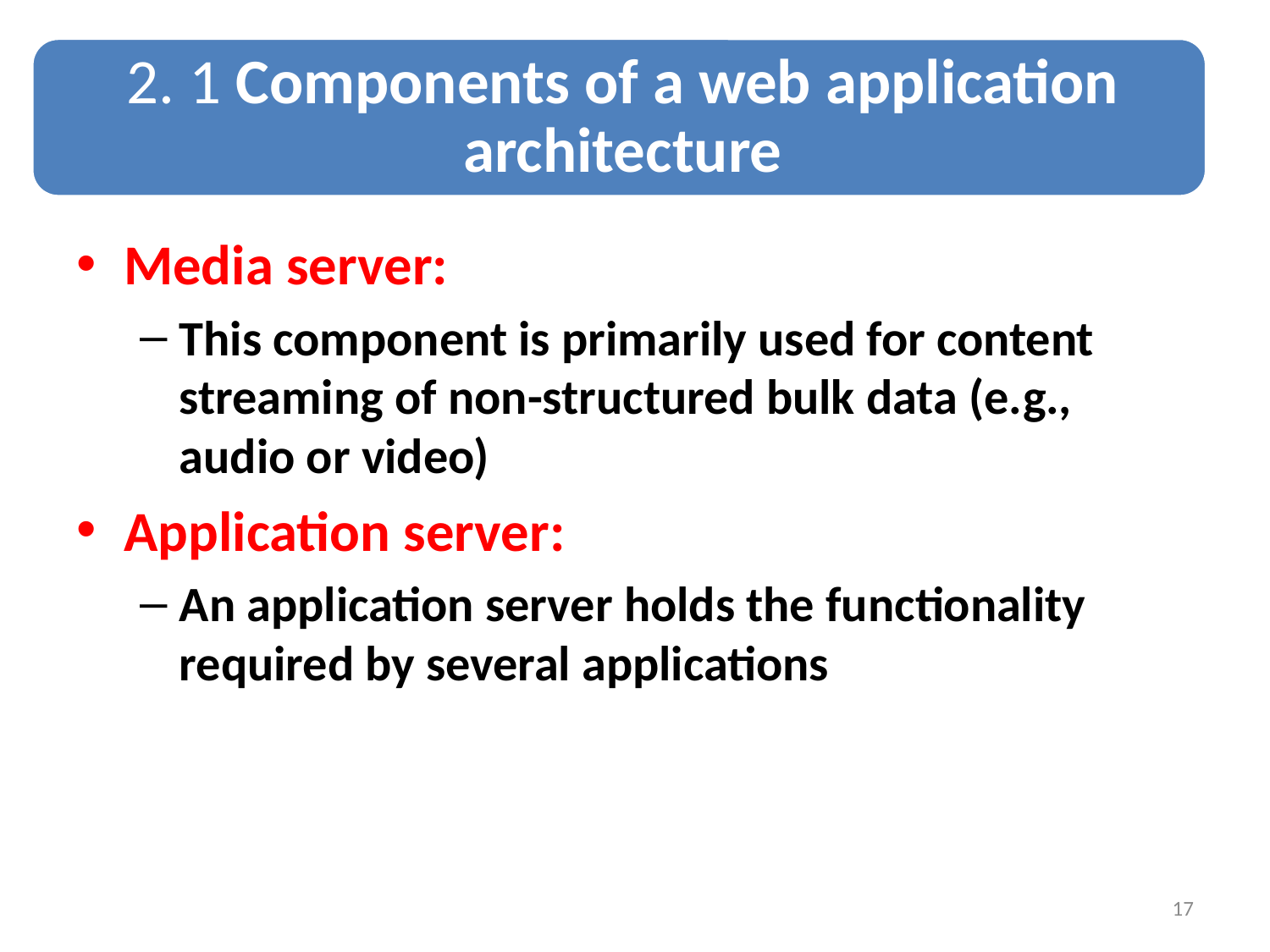

2. 1 Components of a web application architecture
Media server:
This component is primarily used for content streaming of non-structured bulk data (e.g., audio or video)
Application server:
An application server holds the functionality required by several applications
17